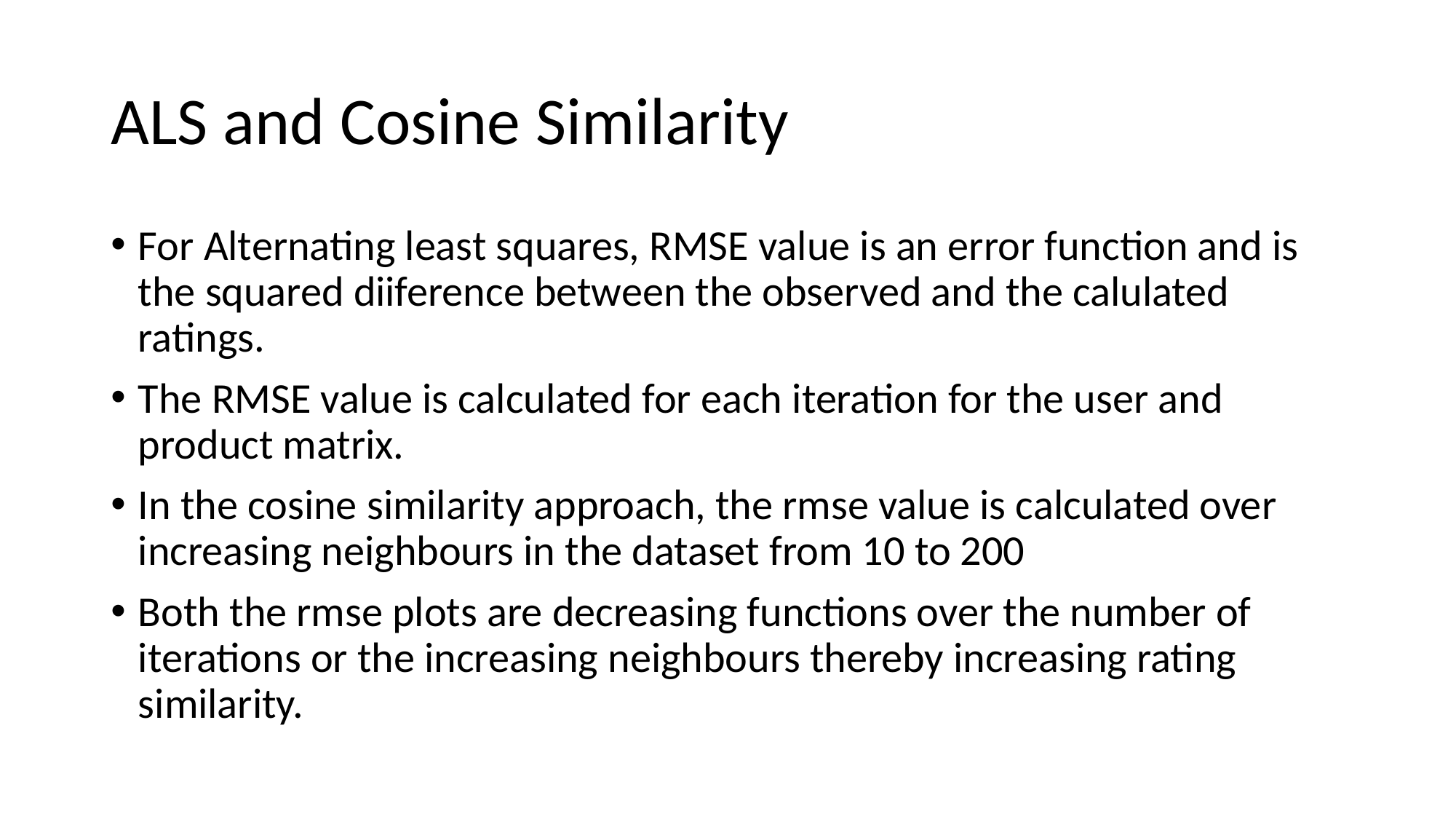

# ALS and Cosine Similarity
For Alternating least squares, RMSE value is an error function and is the squared diiference between the observed and the calulated ratings.
The RMSE value is calculated for each iteration for the user and product matrix.
In the cosine similarity approach, the rmse value is calculated over increasing neighbours in the dataset from 10 to 200
Both the rmse plots are decreasing functions over the number of iterations or the increasing neighbours thereby increasing rating similarity.